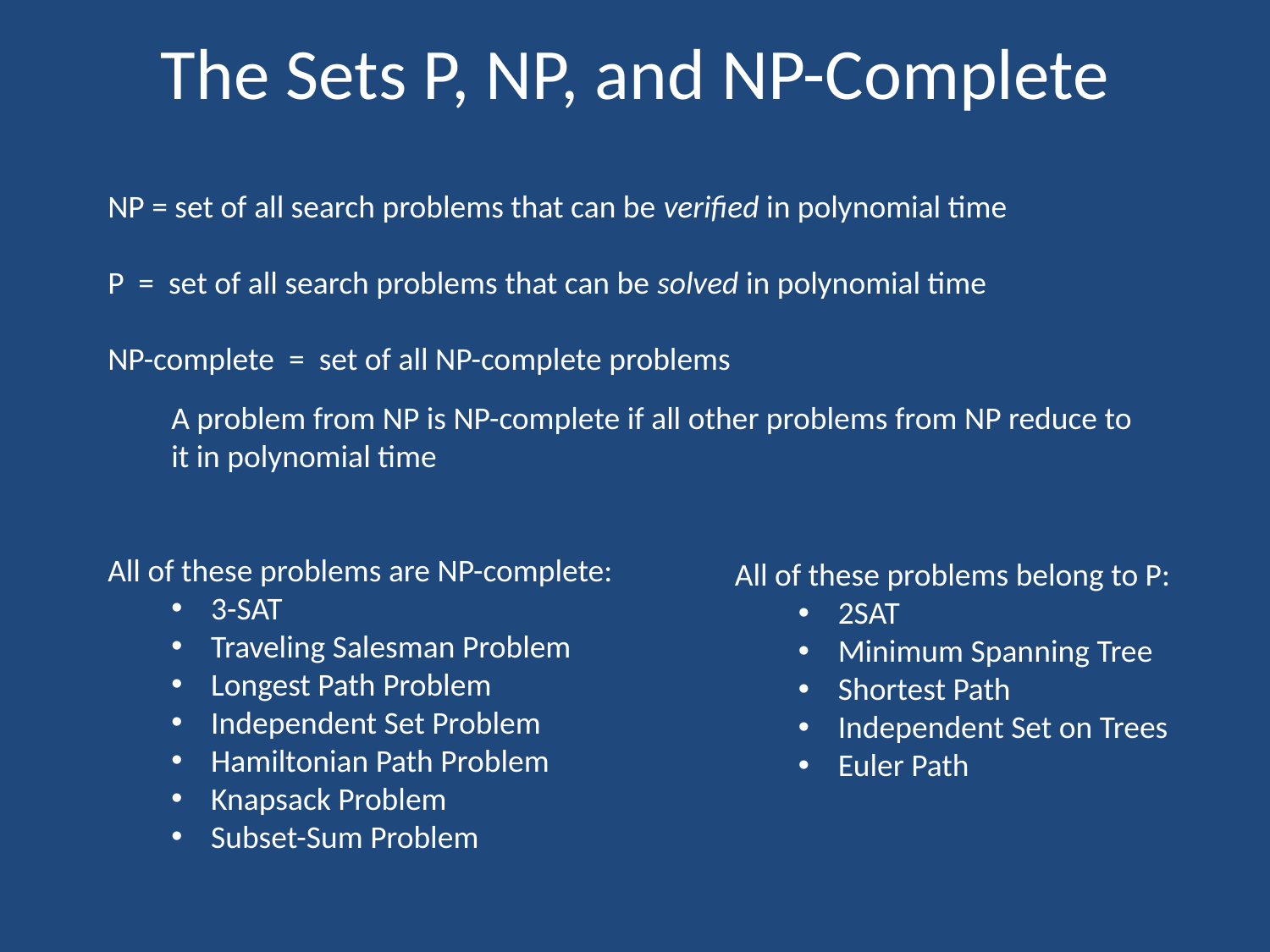

# The Sets P, NP, and NP-Complete
NP = set of all search problems that can be verified in polynomial time

P  =  set of all search problems that can be solved in polynomial time

NP-complete  =  set of all NP-complete problems

A problem from NP is NP-complete if all other problems from NP reduce to it in polynomial time

All of these problems are NP-complete:
3-SAT
Traveling Salesman Problem
Longest Path Problem
Independent Set Problem
Hamiltonian Path Problem
Knapsack Problem
Subset-Sum Problem

All of these problems belong to P:
2SAT
Minimum Spanning Tree
Shortest Path
Independent Set on Trees
Euler Path